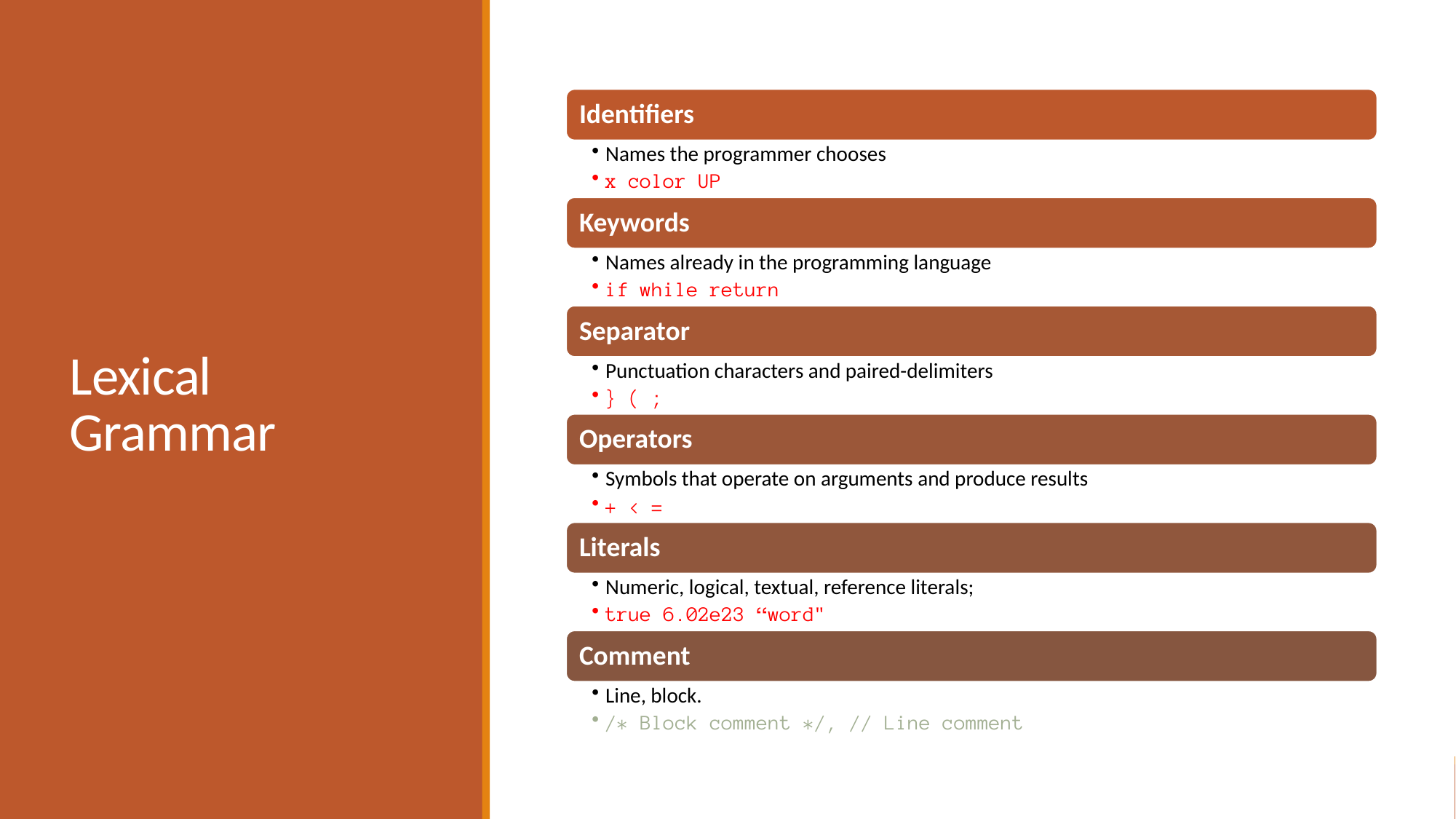

Lexical Grammar
Identifiers
Names the programmer chooses
x color UP
Keywords
Names already in the programming language
if while return
Separator
Punctuation characters and paired-delimiters
} ( ;
Operators
Symbols that operate on arguments and produce results
+ < =
Literals
Numeric, logical, textual, reference literals;
true 6.02e23 “word"
Comment
Line, block.
/* Block comment */, // Line comment